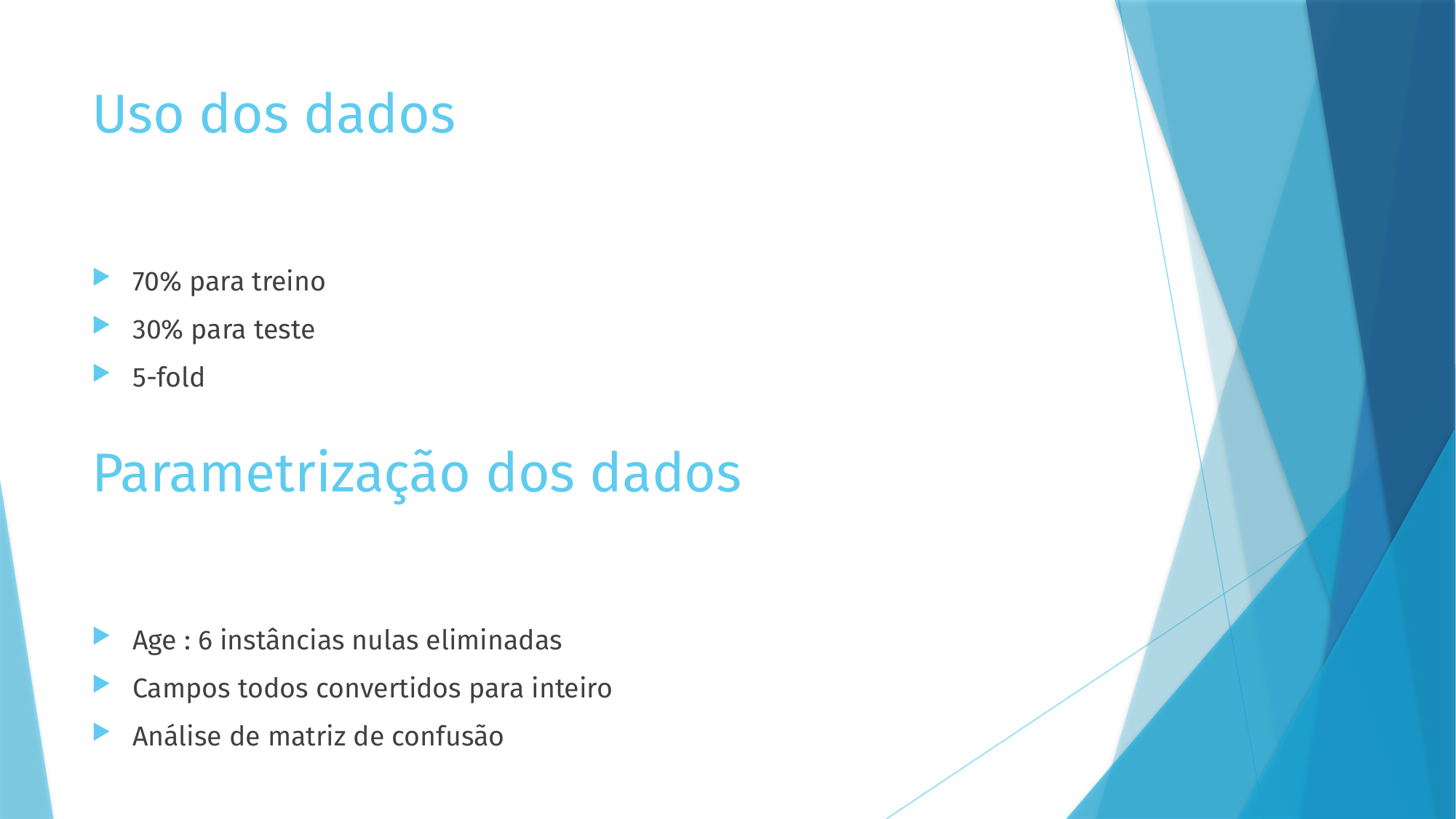

# Uso dos dados
70% para treino
30% para teste
5-fold
Parametrização dos dados
Age : 6 instâncias nulas eliminadas
Campos todos convertidos para inteiro
Análise de matriz de confusão